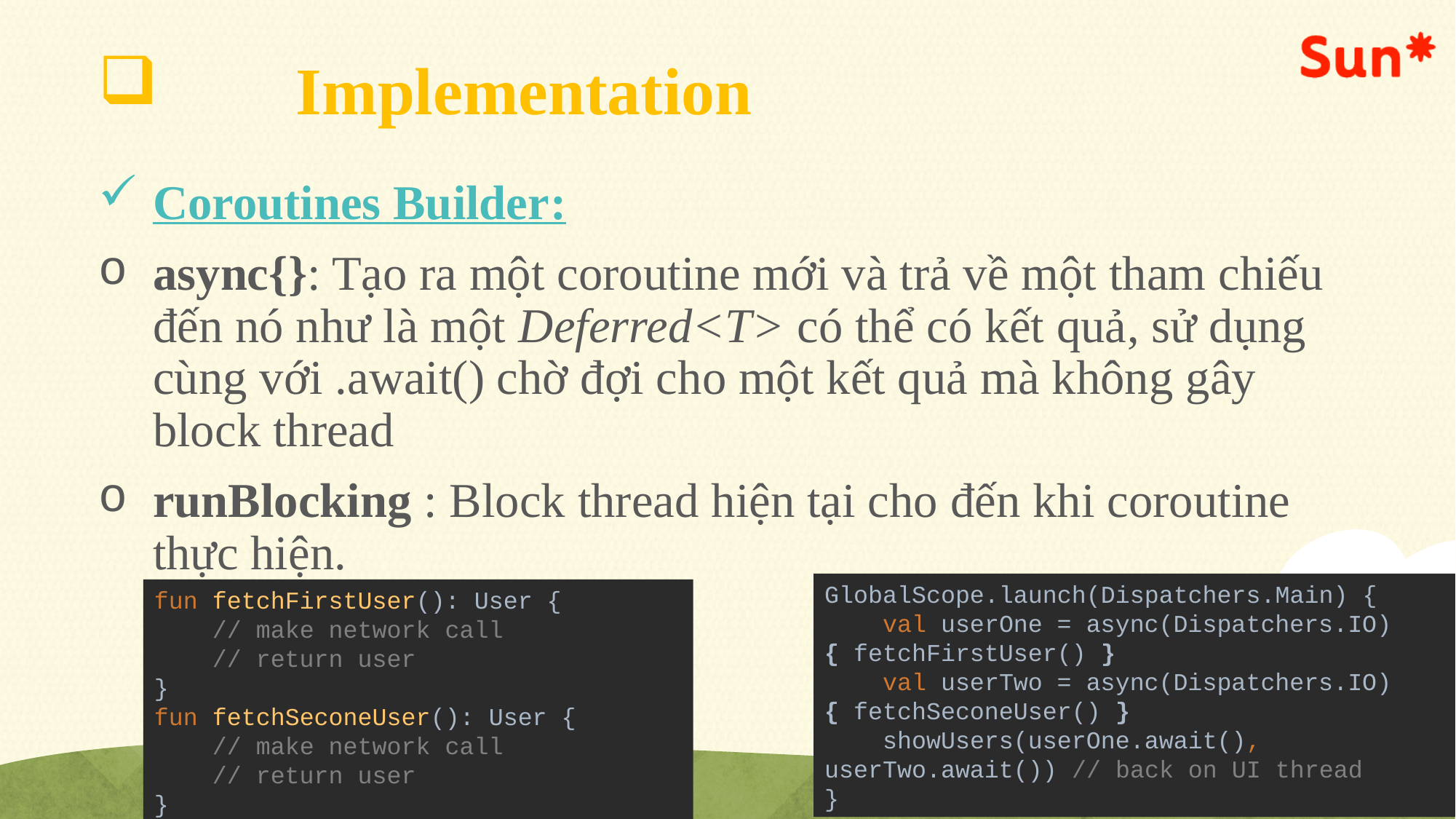

# Implementation
Coroutines Builder:
async{}: Tạo ra một coroutine mới và trả về một tham chiếu đến nó như là một Deferred<T> có thể có kết quả, sử dụng cùng với .await() chờ đợi cho một kết quả mà không gây block thread
runBlocking : Block thread hiện tại cho đến khi coroutine thực hiện.
GlobalScope.launch(Dispatchers.Main) {
    val userOne = async(Dispatchers.IO) { fetchFirstUser() }
    val userTwo = async(Dispatchers.IO) { fetchSeconeUser() }
    showUsers(userOne.await(), userTwo.await()) // back on UI thread
}
fun fetchFirstUser(): User {
    // make network call
    // return user
}
fun fetchSeconeUser(): User {
    // make network call
    // return user
}